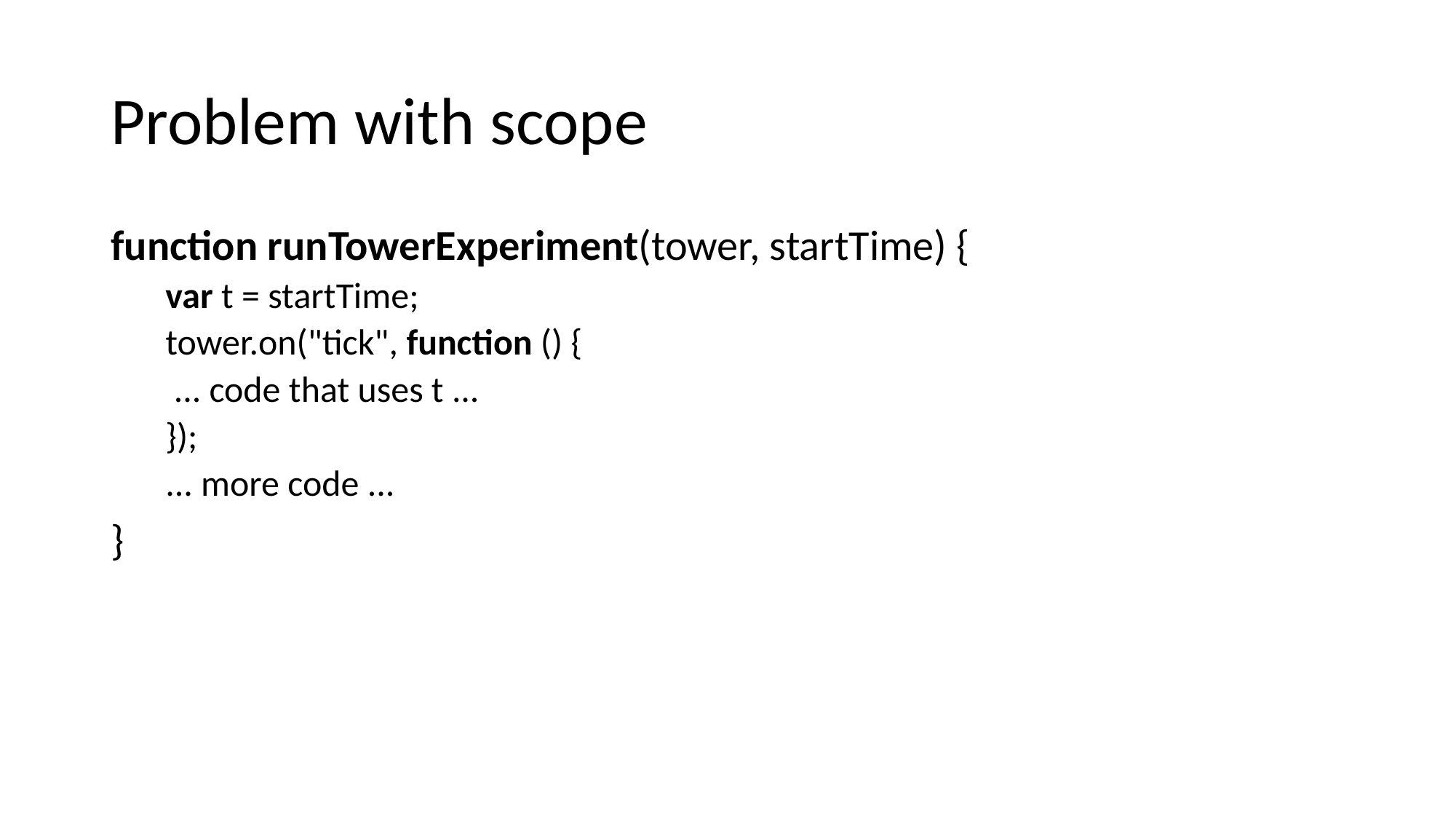

# Problem with scope
function runTowerExperiment(tower, startTime) {
var t = startTime;
tower.on("tick", function () {
 ... code that uses t ...
});
... more code ...
}